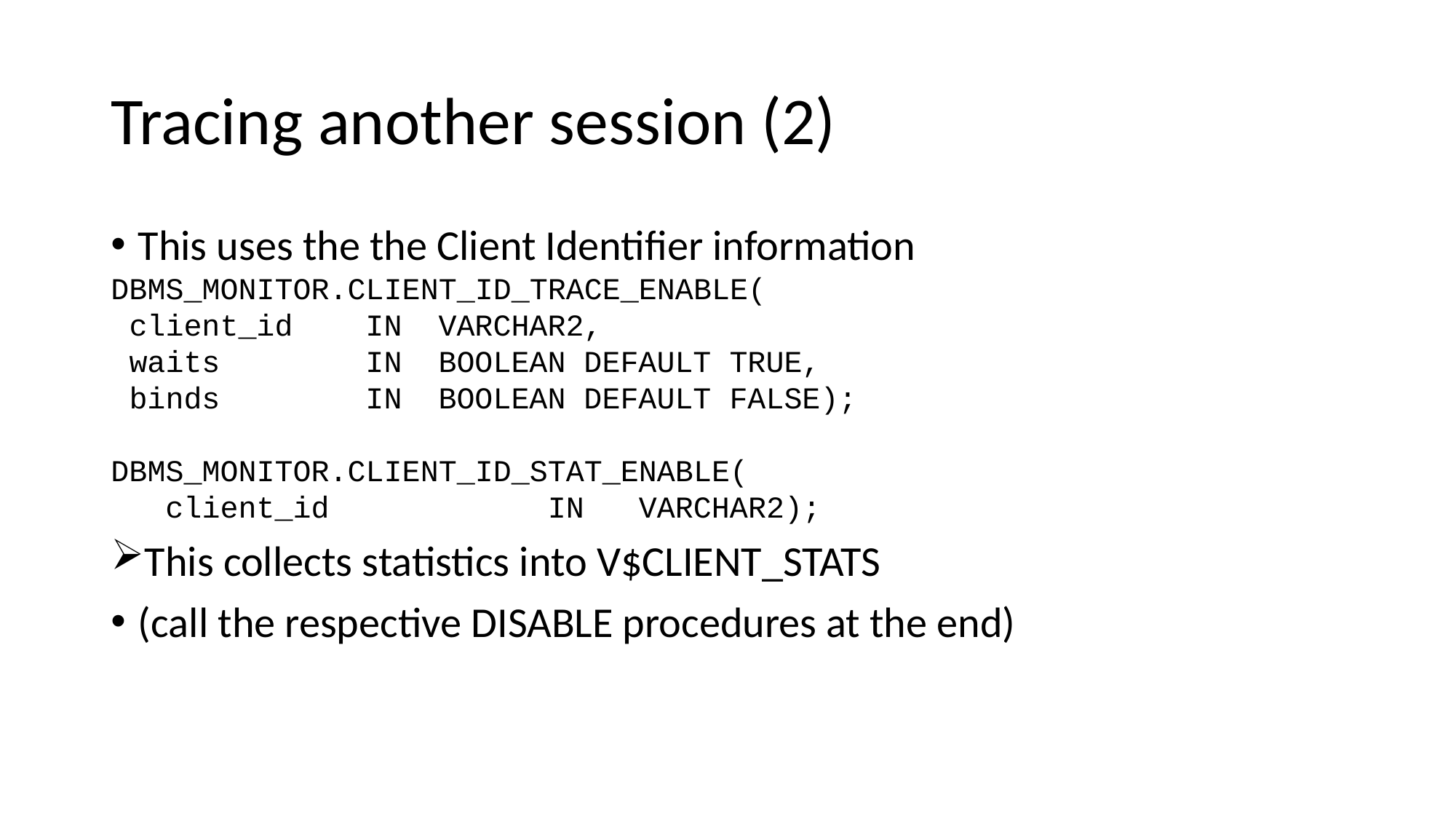

# Tracing another session (2)
This uses the the Client Identifier information
DBMS_MONITOR.CLIENT_ID_TRACE_ENABLE(
 client_id    IN  VARCHAR2,
 waits        IN  BOOLEAN DEFAULT TRUE,
 binds        IN  BOOLEAN DEFAULT FALSE);

DBMS_MONITOR.CLIENT_ID_STAT_ENABLE(
   client_id            IN   VARCHAR2);
This collects statistics into V$CLIENT_STATS
(call the respective DISABLE procedures at the end)